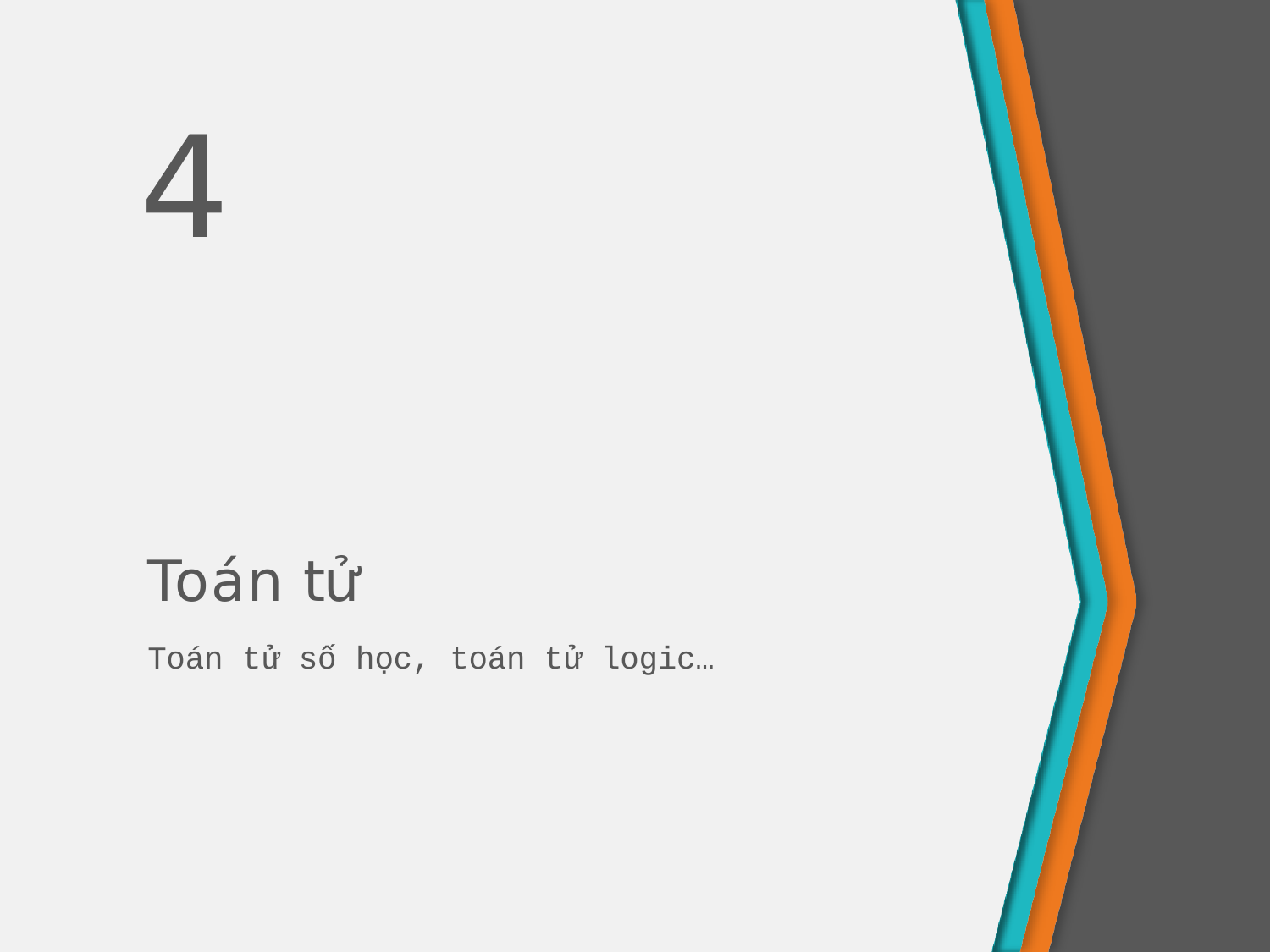

# 4
Toán tử
Toán tử số học, toán tử logic…